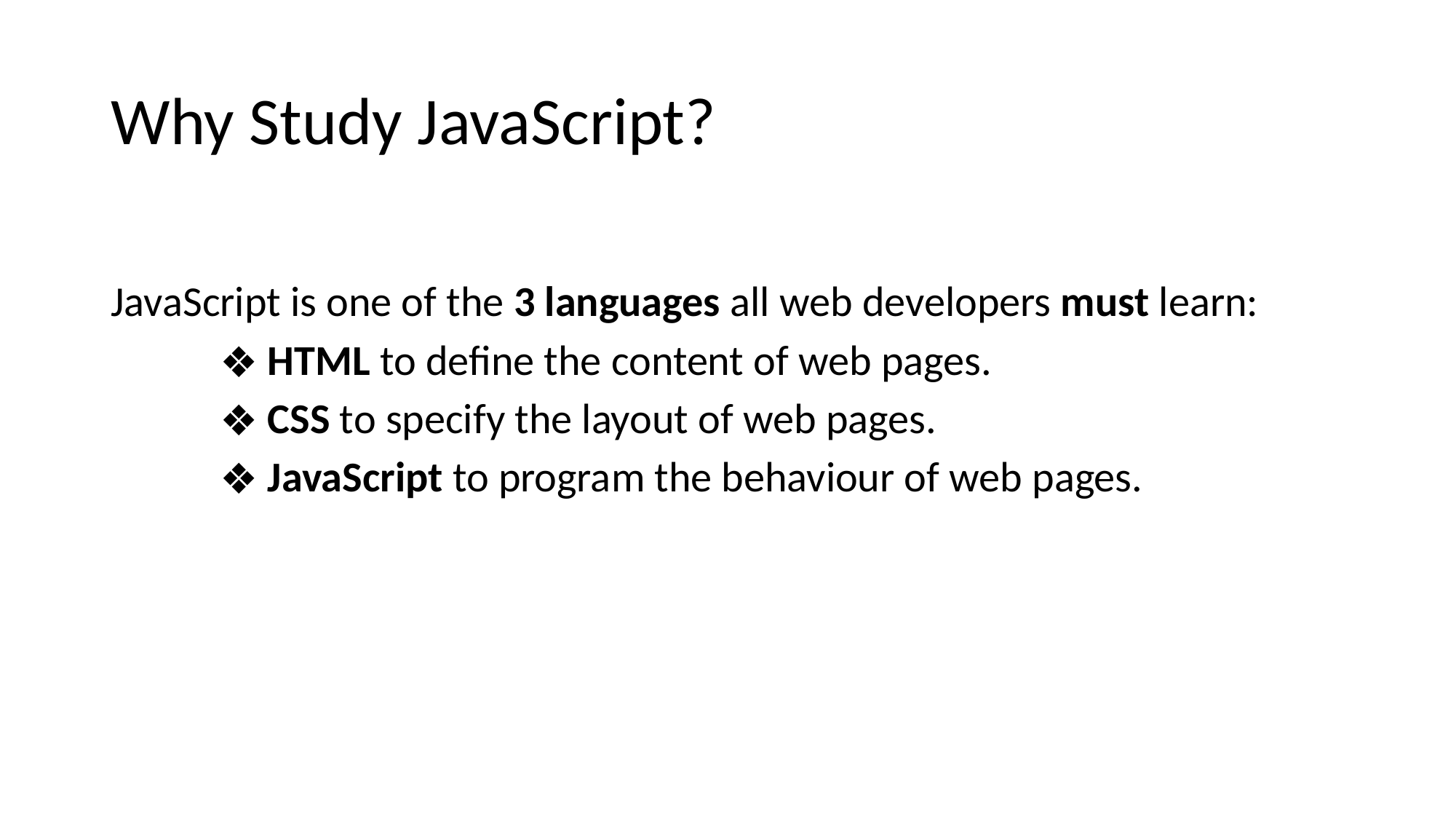

# Why Study JavaScript?
JavaScript is one of the 3 languages all web developers must learn:
 HTML to define the content of web pages.
 CSS to specify the layout of web pages.
 JavaScript to program the behaviour of web pages.